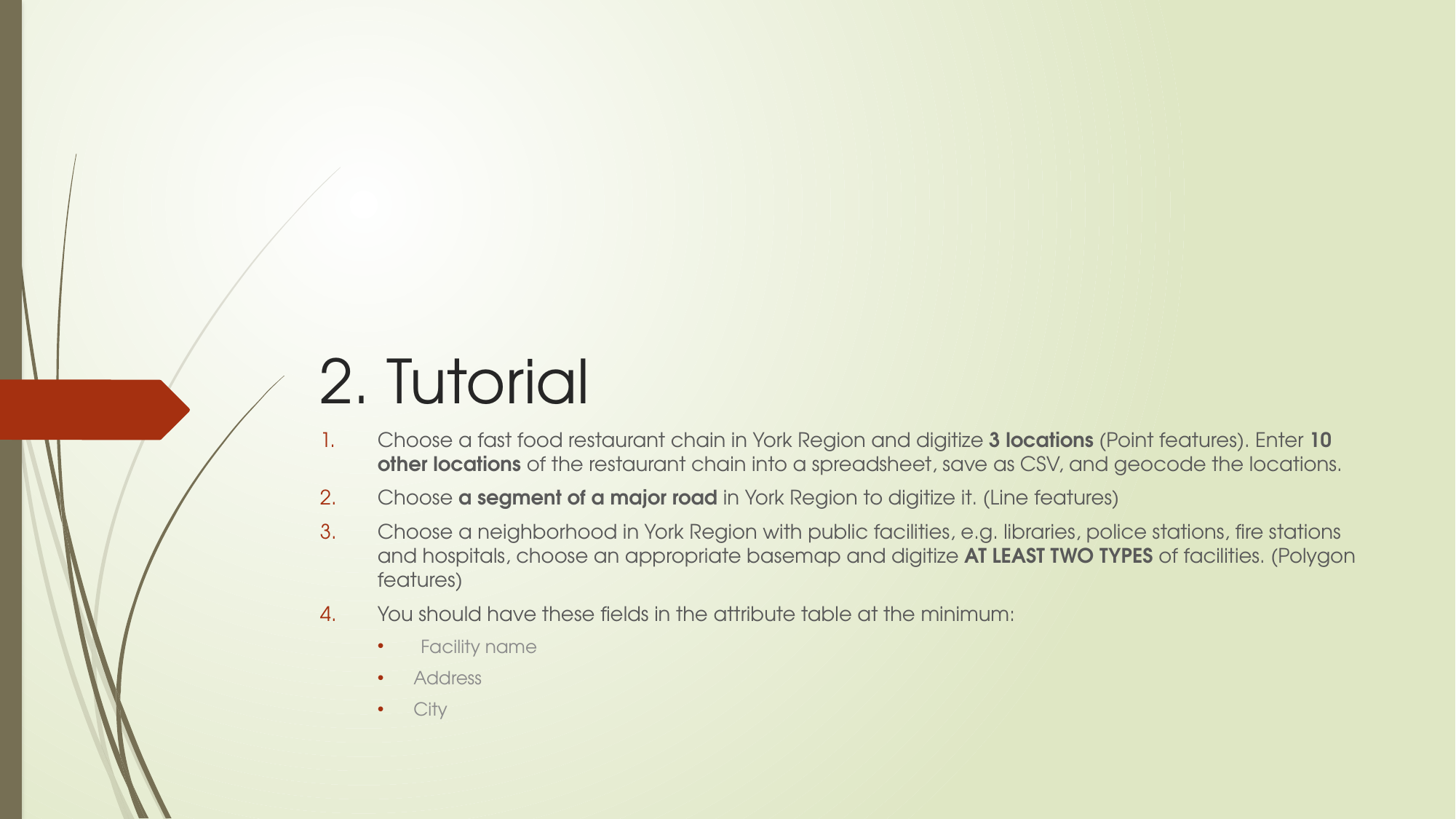

# 2. Tutorial
Choose a fast food restaurant chain in York Region and digitize 3 locations (Point features). Enter 10 other locations of the restaurant chain into a spreadsheet, save as CSV, and geocode the locations.
Choose a segment of a major road in York Region to digitize it. (Line features)
Choose a neighborhood in York Region with public facilities, e.g. libraries, police stations, fire stations and hospitals, choose an appropriate basemap and digitize AT LEAST TWO TYPES of facilities. (Polygon features)
You should have these fields in the attribute table at the minimum:
Facility name
Address
City